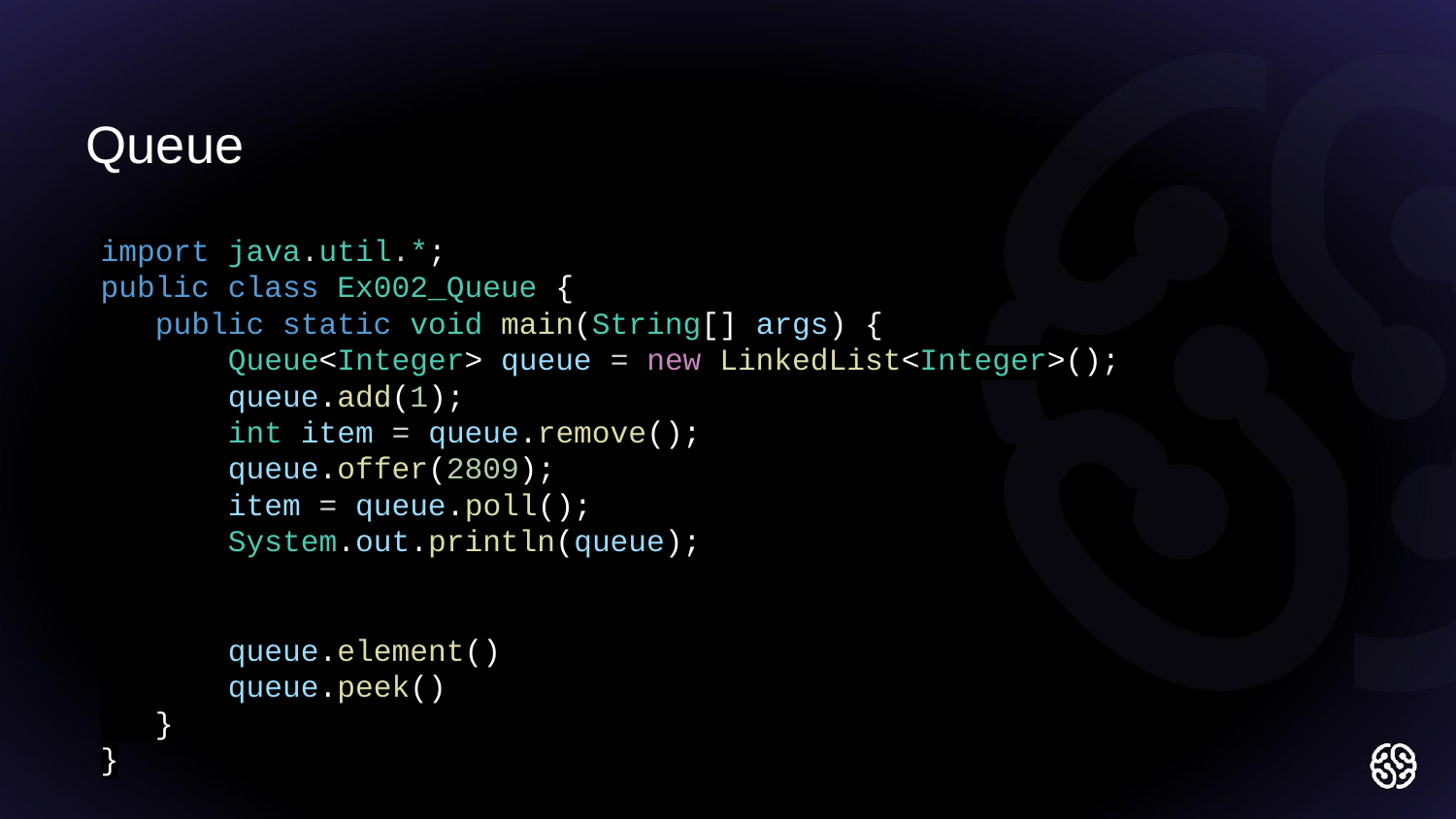

Queue

import java.util.*;
public class Ex002_Queue {
   public static void main(String[] args) {
       Queue<Integer> queue = new LinkedList<Integer>();
       queue.add(1);
       int item = queue.remove();
       queue.offer(2809);
       item = queue.poll();
       System.out.println(queue);

       queue.element()
       queue.peek()
   }
}